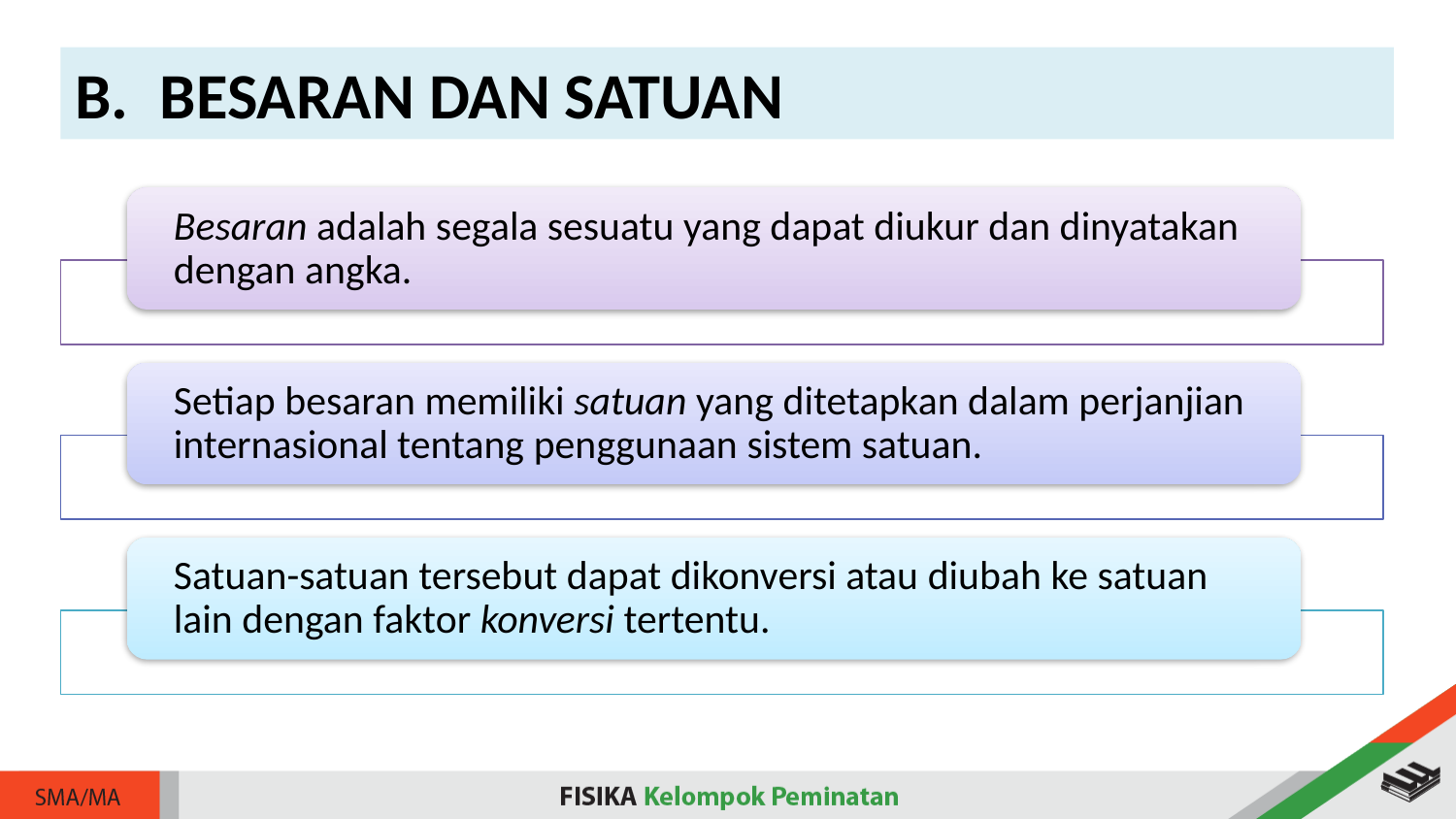

B.	BESARAN DAN SATUAN
Besaran adalah segala sesuatu yang dapat diukur dan dinyatakan dengan angka.
Setiap besaran memiliki satuan yang ditetapkan dalam perjanjian internasional tentang penggunaan sistem satuan.
Satuan-satuan tersebut dapat dikonversi atau diubah ke satuan lain dengan faktor konversi tertentu.